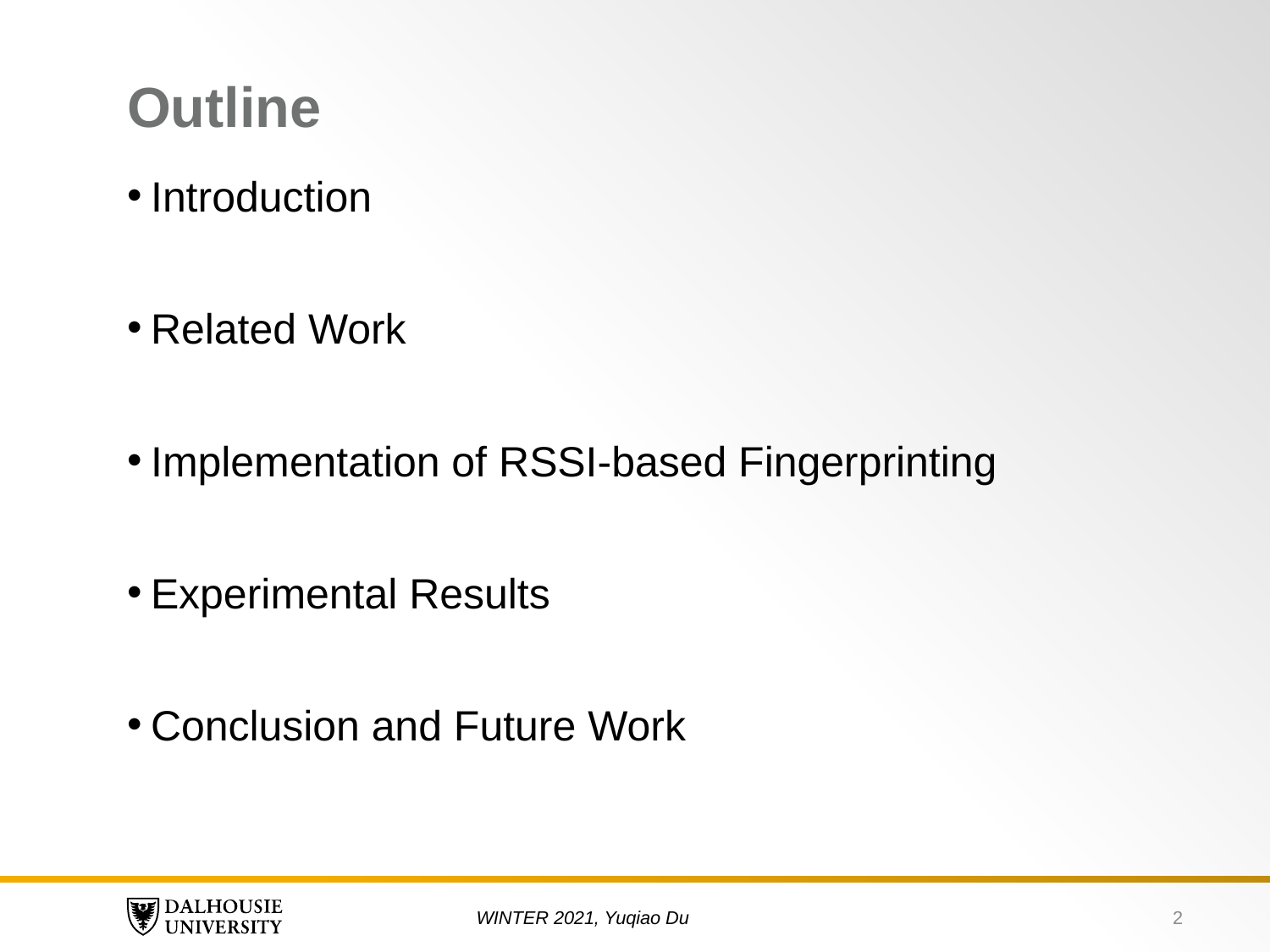

# Outline
Introduction

Related Work

Implementation of RSSI-based Fingerprinting

Experimental Results

Conclusion and Future Work
2
WINTER 2021, Yuqiao Du